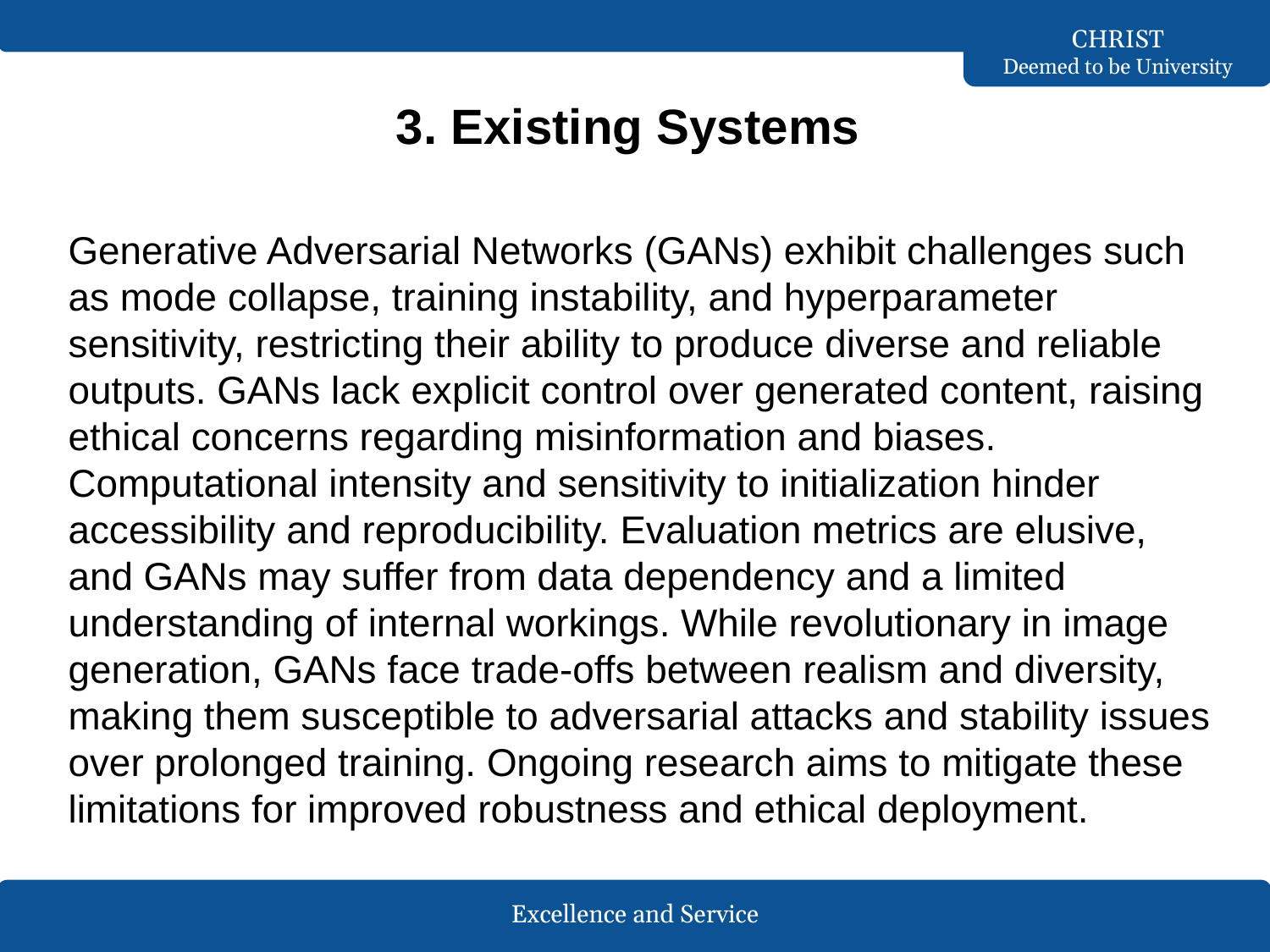

# 3. Existing Systems
Generative Adversarial Networks (GANs) exhibit challenges such as mode collapse, training instability, and hyperparameter sensitivity, restricting their ability to produce diverse and reliable outputs. GANs lack explicit control over generated content, raising ethical concerns regarding misinformation and biases. Computational intensity and sensitivity to initialization hinder accessibility and reproducibility. Evaluation metrics are elusive, and GANs may suffer from data dependency and a limited understanding of internal workings. While revolutionary in image generation, GANs face trade-offs between realism and diversity, making them susceptible to adversarial attacks and stability issues over prolonged training. Ongoing research aims to mitigate these limitations for improved robustness and ethical deployment.